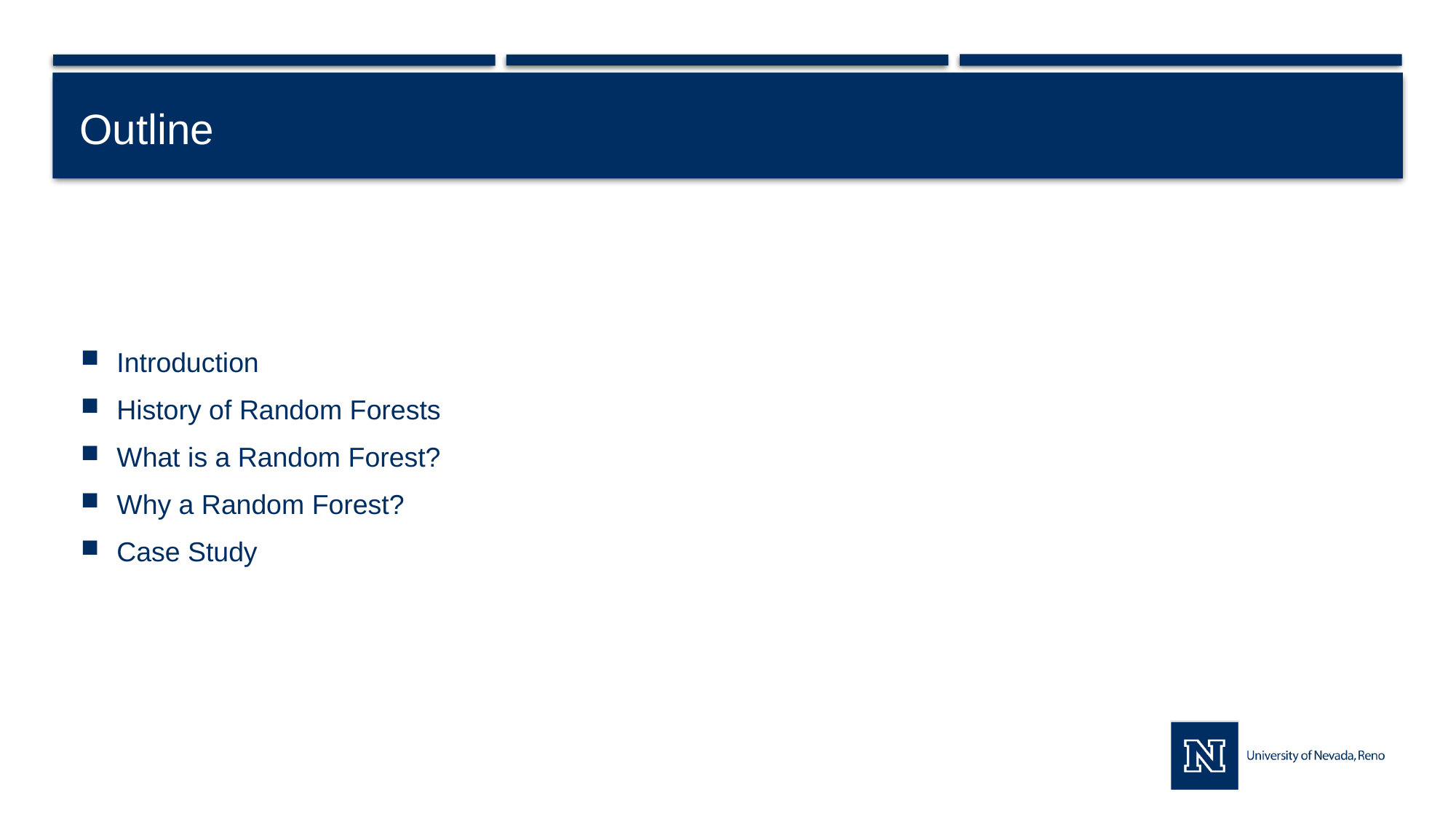

# Outline
Introduction
History of Random Forests
What is a Random Forest?
Why a Random Forest?
Case Study